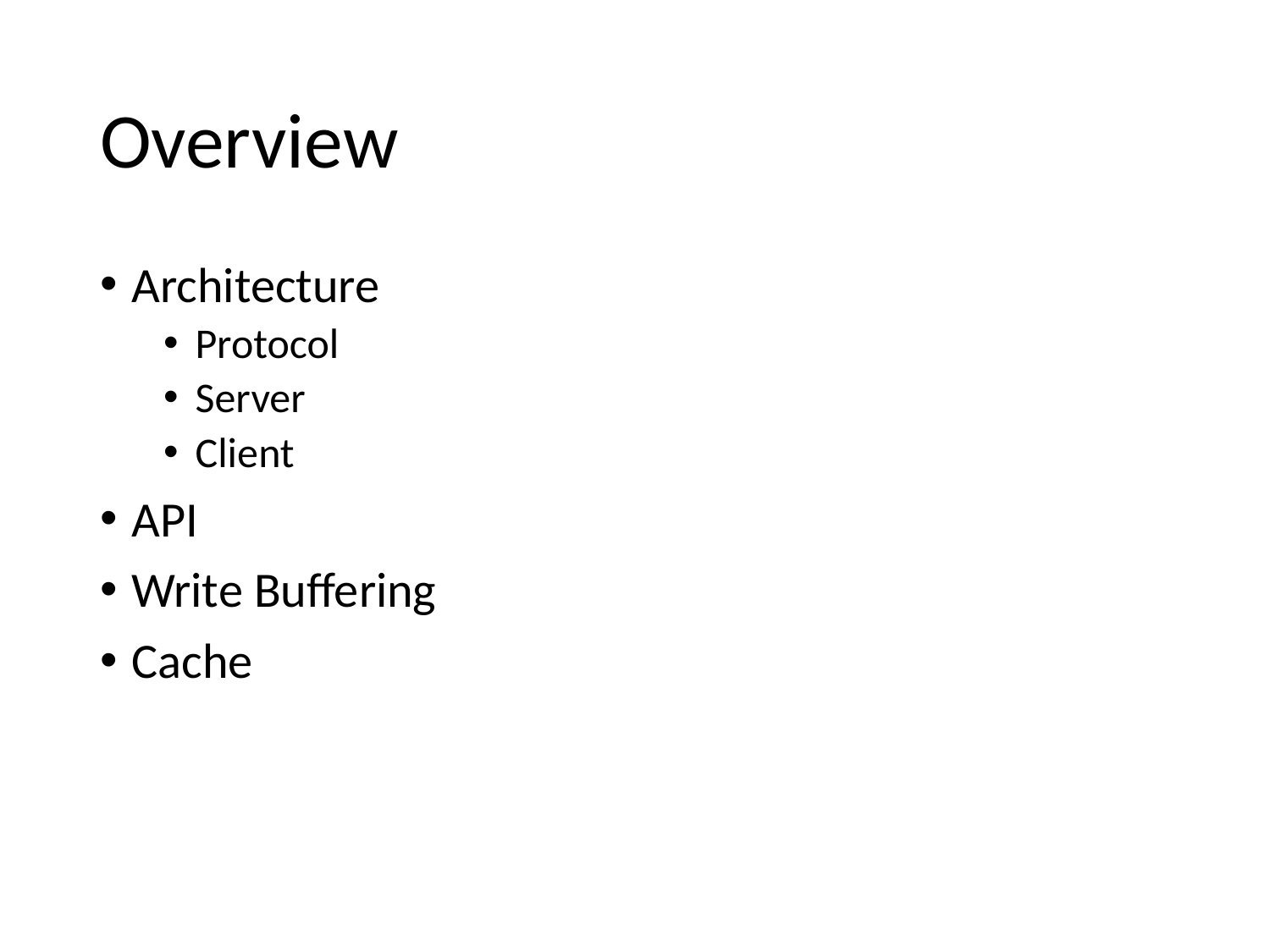

# Overview
Architecture
Protocol
Server
Client
API
Write Buffering
Cache